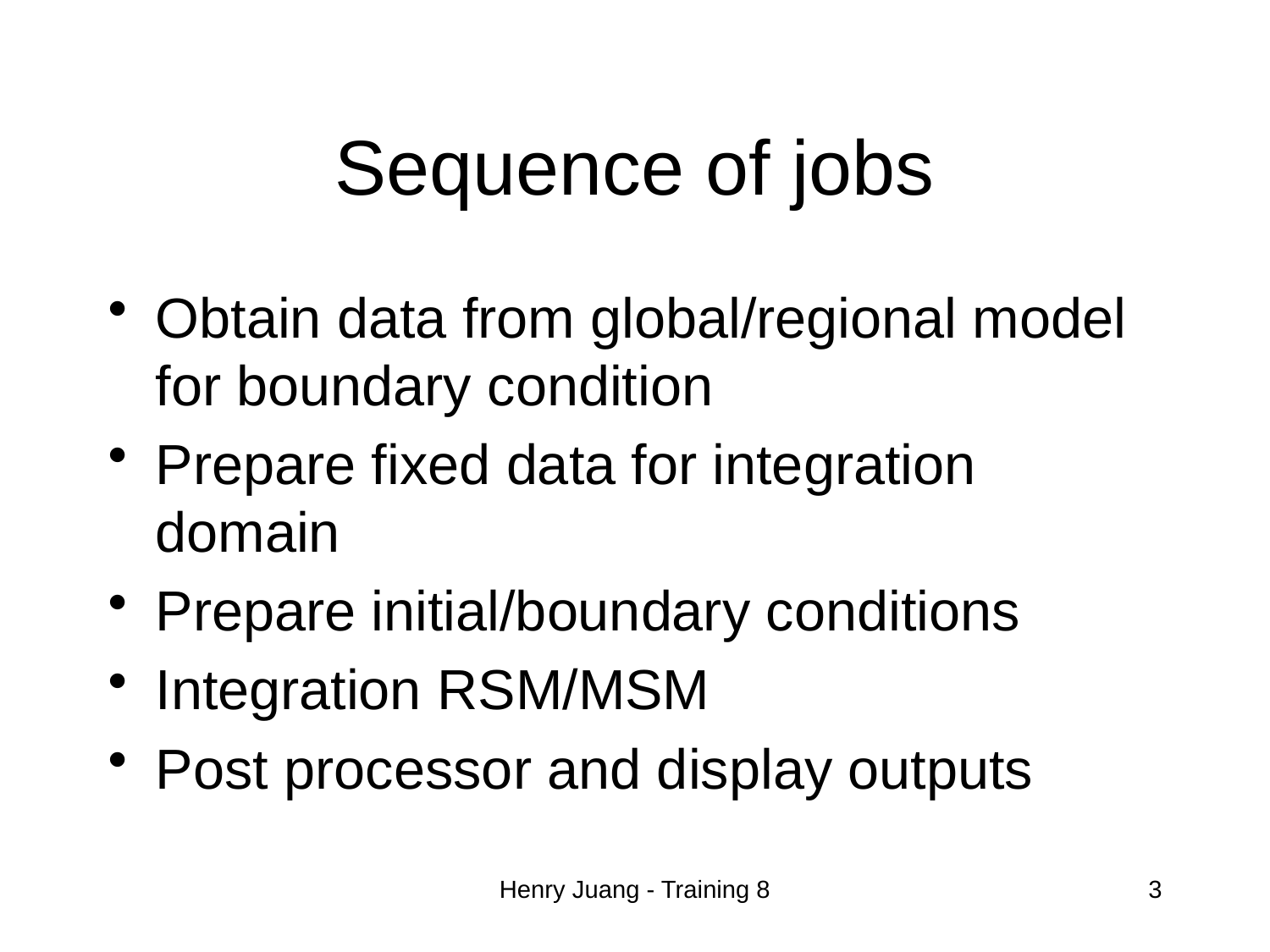

# Sequence of jobs
Obtain data from global/regional model for boundary condition
Prepare fixed data for integration domain
Prepare initial/boundary conditions
Integration RSM/MSM
Post processor and display outputs
Henry Juang - Training 8
3